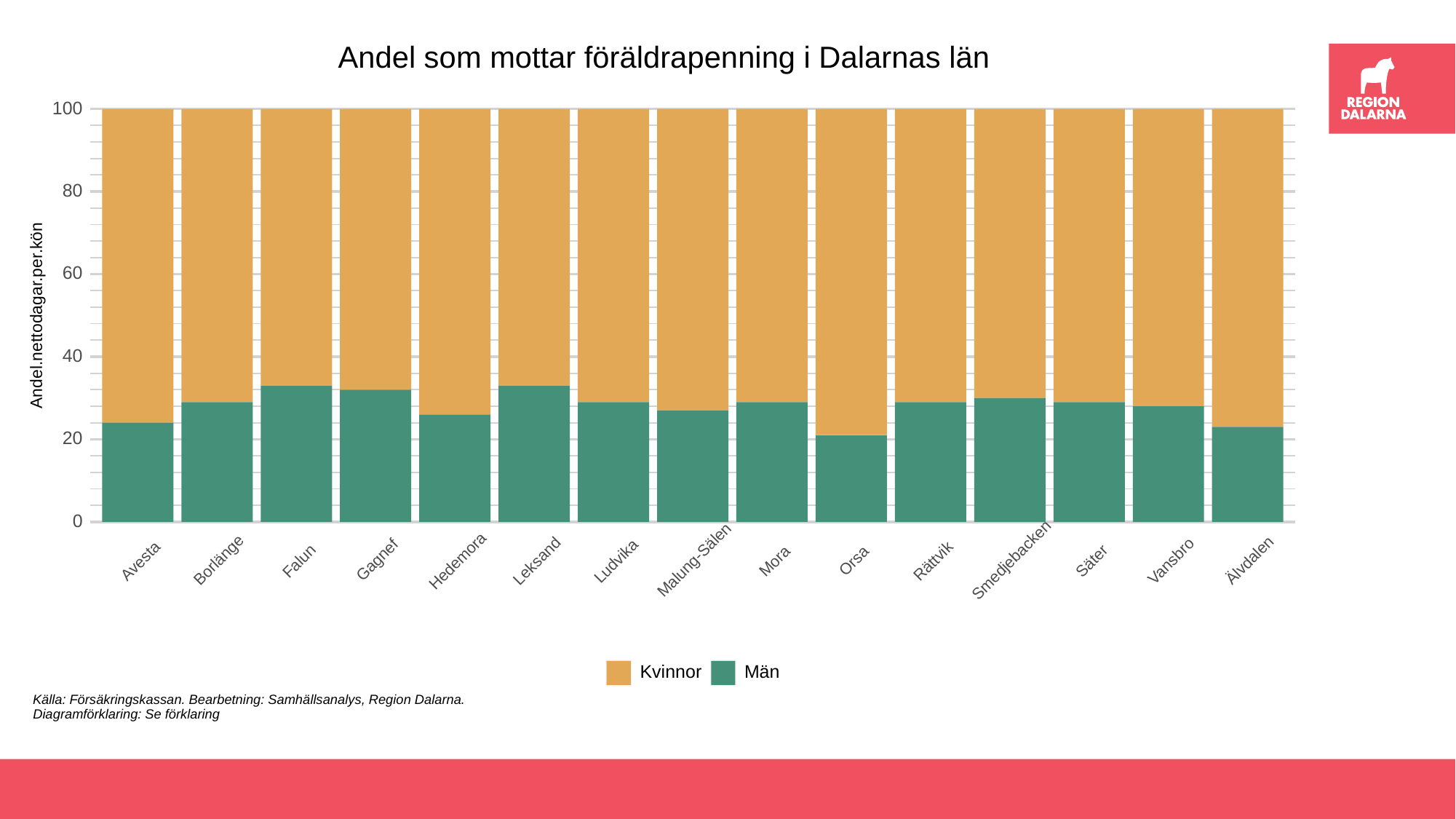

Andel som mottar föräldrapenning i Dalarnas län

100

 80

 60

Andel.nettodagar.per.kön

 40

 20

  0

Gagnef
Malung-Sälen
Smedjebacken
Borlänge
Älvdalen
Orsa
Säter
Rättvik
Avesta
Falun
Hedemora
Leksand
Ludvika
Mora
Vansbro

Män
Kvinnor
Källa: Försäkringskassan. Bearbetning: Samhällsanalys, Region Dalarna.
Diagramförklaring: Se förklaring